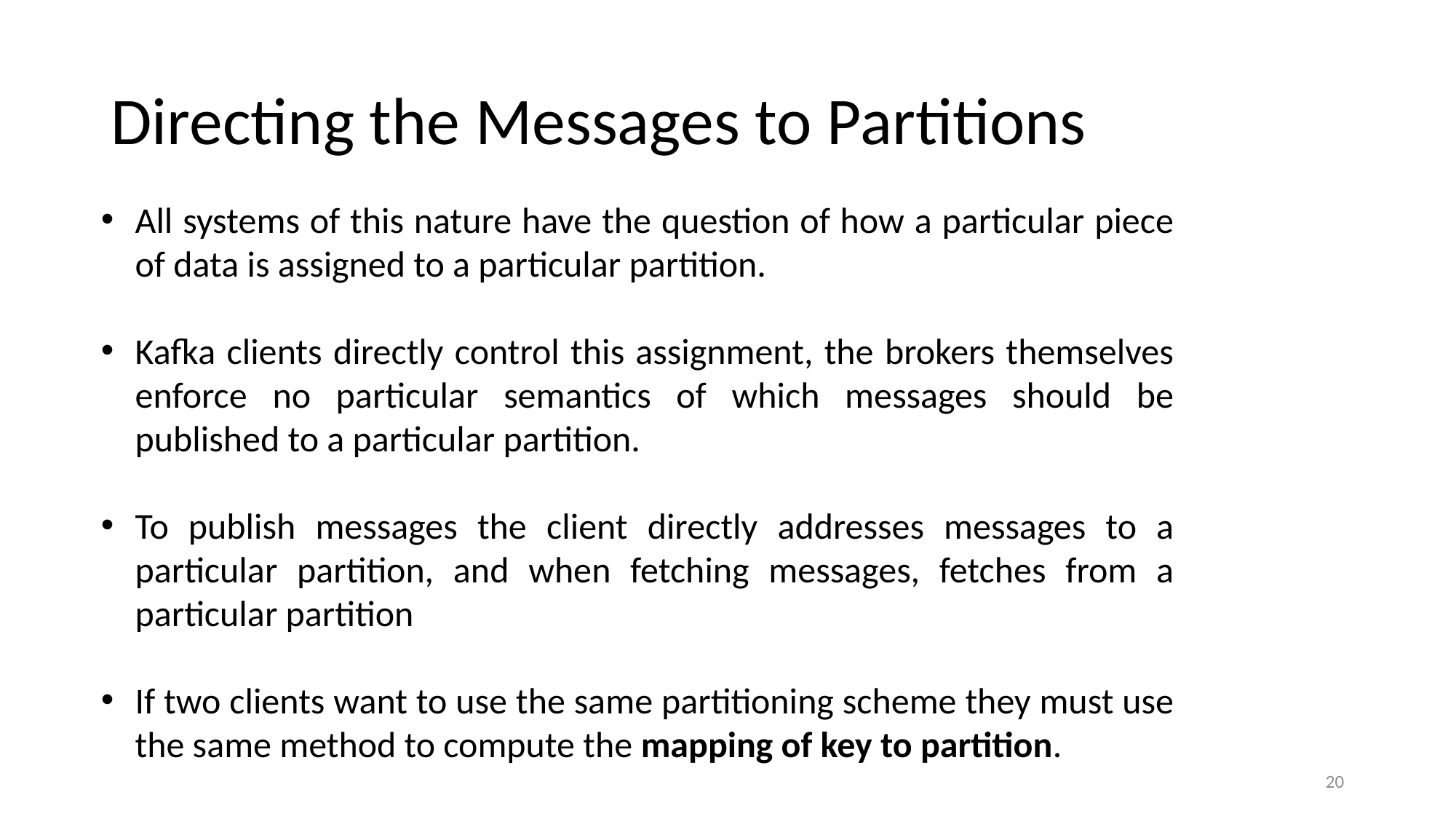

# Directing the Messages to Partitions
All systems of this nature have the question of how a particular piece of data is assigned to a particular partition.

Kafka clients directly control this assignment, the brokers themselves enforce no particular semantics of which messages should be published to a particular partition.

To publish messages the client directly addresses messages to a particular partition, and when fetching messages, fetches from a particular partition

If two clients want to use the same partitioning scheme they must use the same method to compute the mapping of key to partition.
20